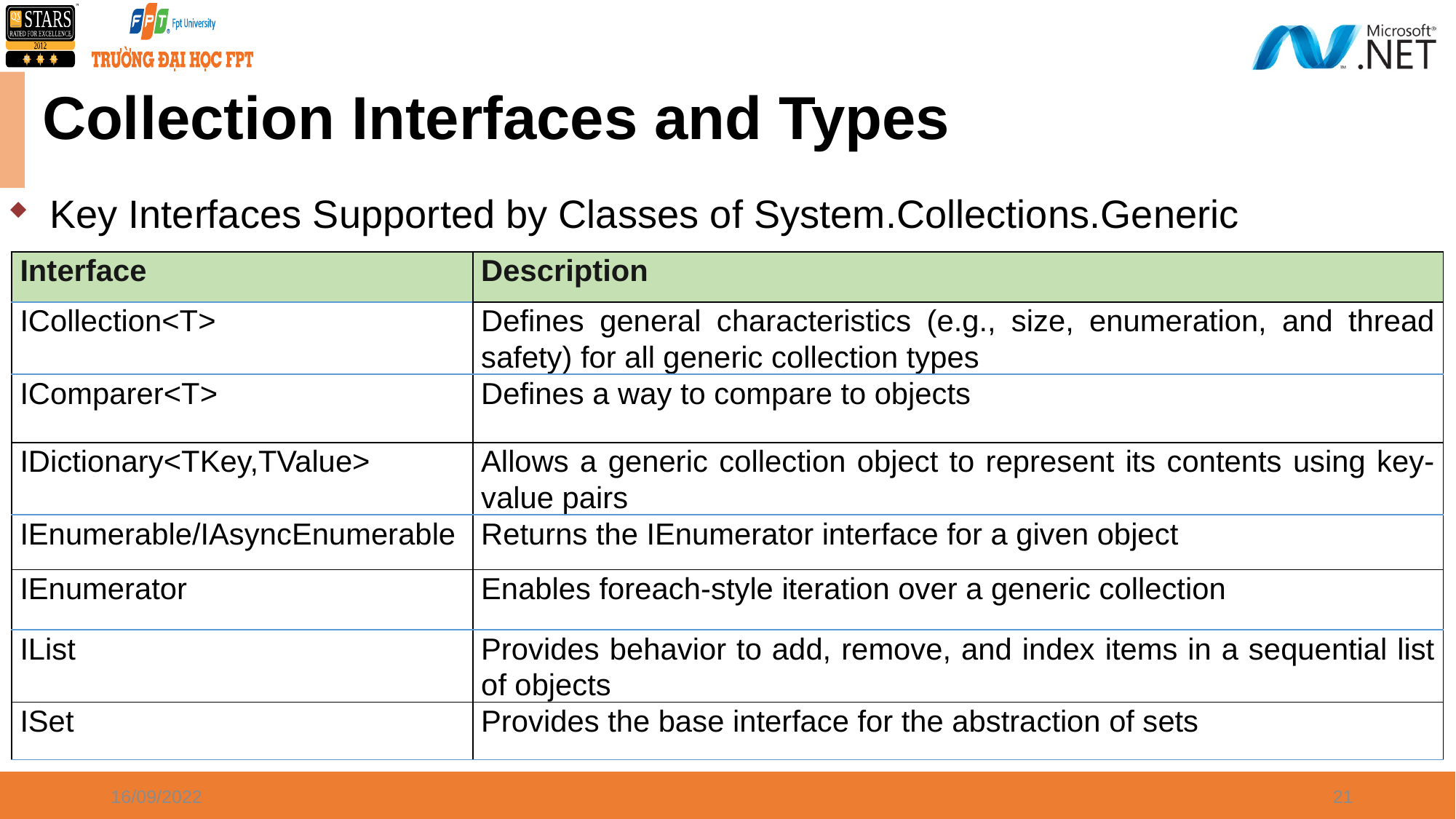

Collection Interfaces and Types
# Key Interfaces Supported by Classes of System.Collections.Generic
| Interface | Description |
| --- | --- |
| ICollection<T> | Defines general characteristics (e.g., size, enumeration, and thread safety) for all generic collection types |
| IComparer<T> | Defines a way to compare to objects |
| IDictionary<TKey,TValue> | Allows a generic collection object to represent its contents using key-value pairs |
| IEnumerable/IAsyncEnumerable | Returns the IEnumerator interface for a given object |
| IEnumerator | Enables foreach-style iteration over a generic collection |
| IList | Provides behavior to add, remove, and index items in a sequential list of objects |
| ISet | Provides the base interface for the abstraction of sets |
16/09/2022
21